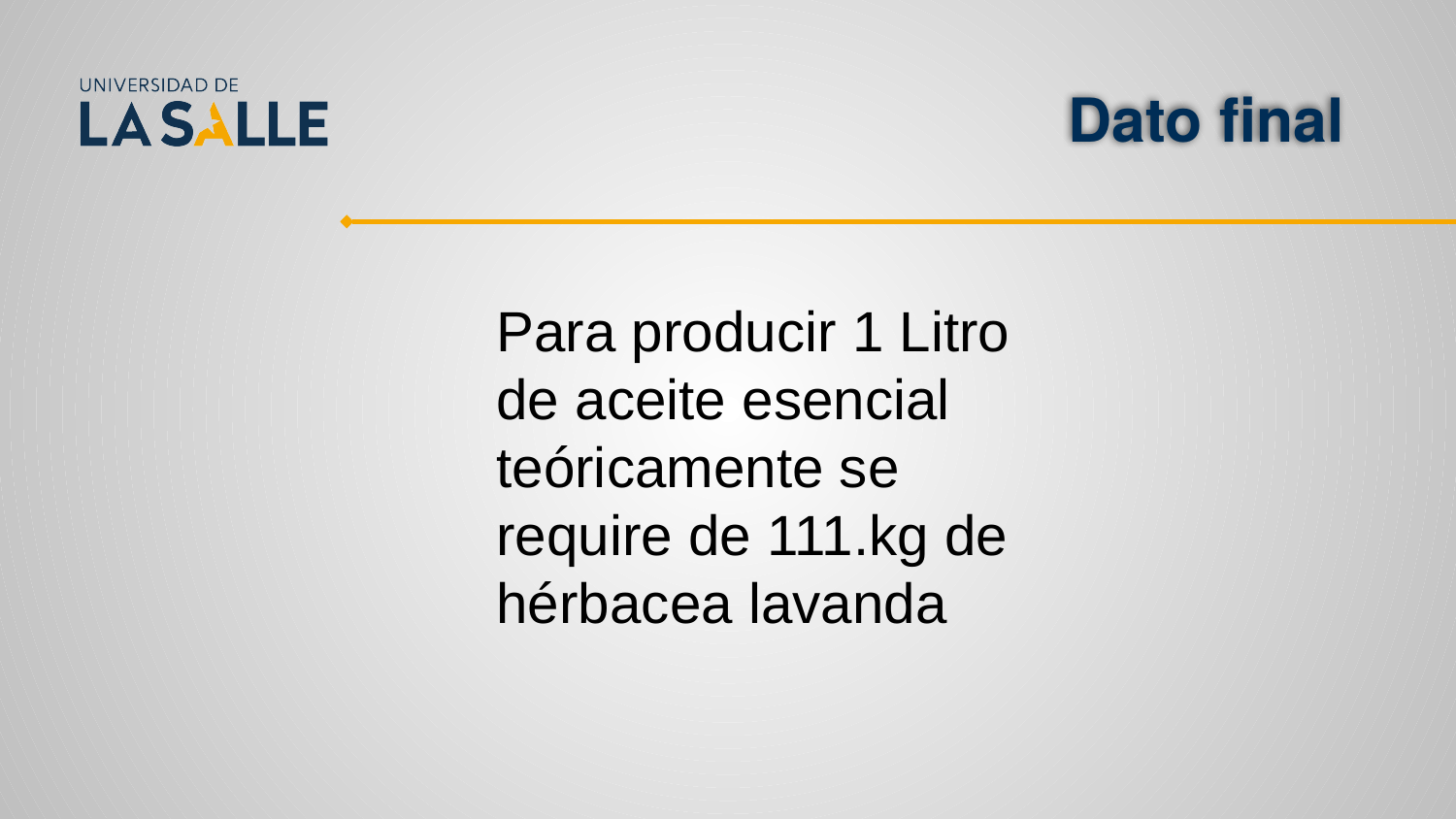

# Dato final
Para producir 1 Litro de aceite esencial teóricamente se require de 111.kg de hérbacea lavanda